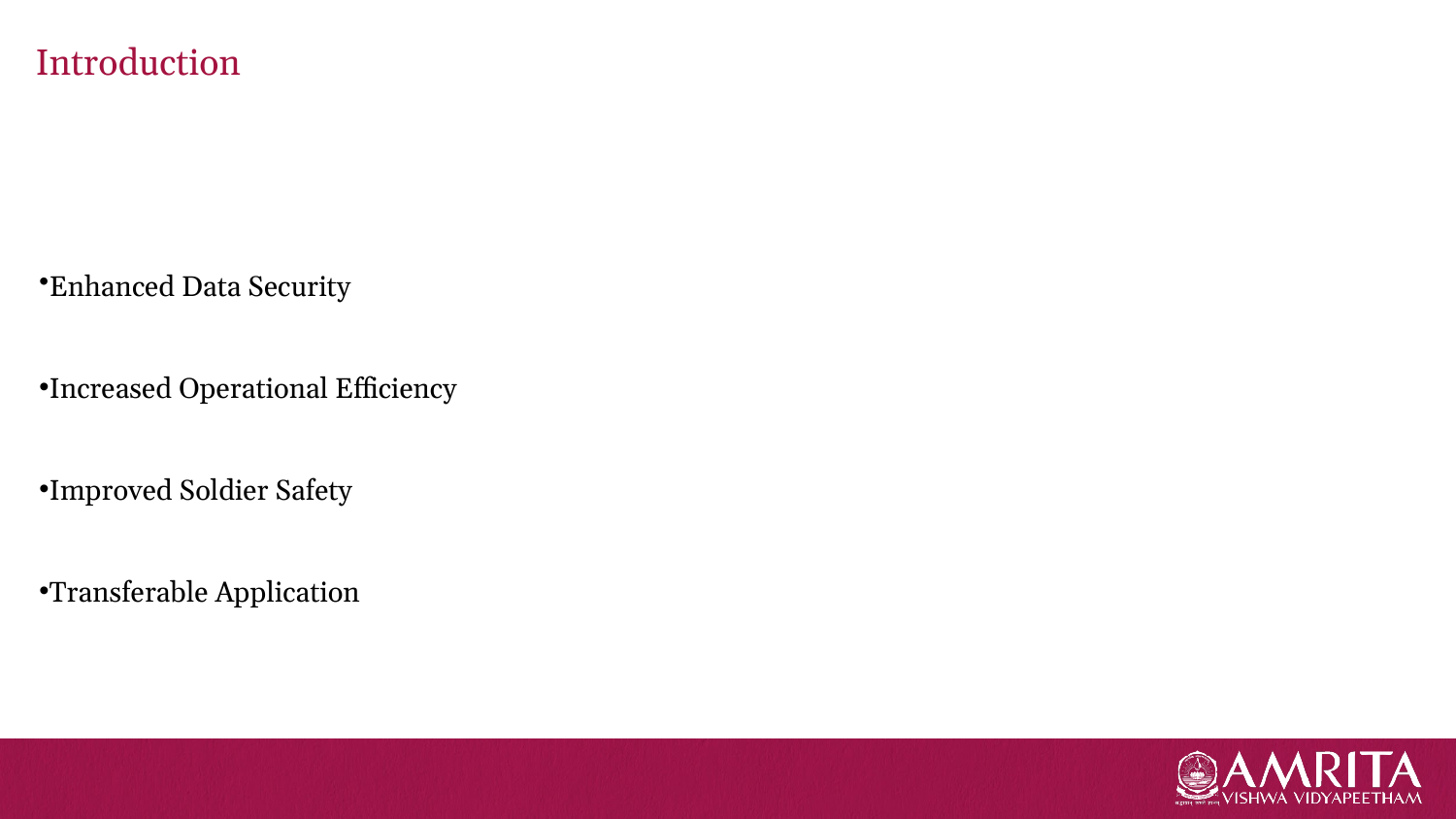

# Introduction
Enhanced Data Security

Increased Operational Efficiency

Improved Soldier Safety

Transferable Application